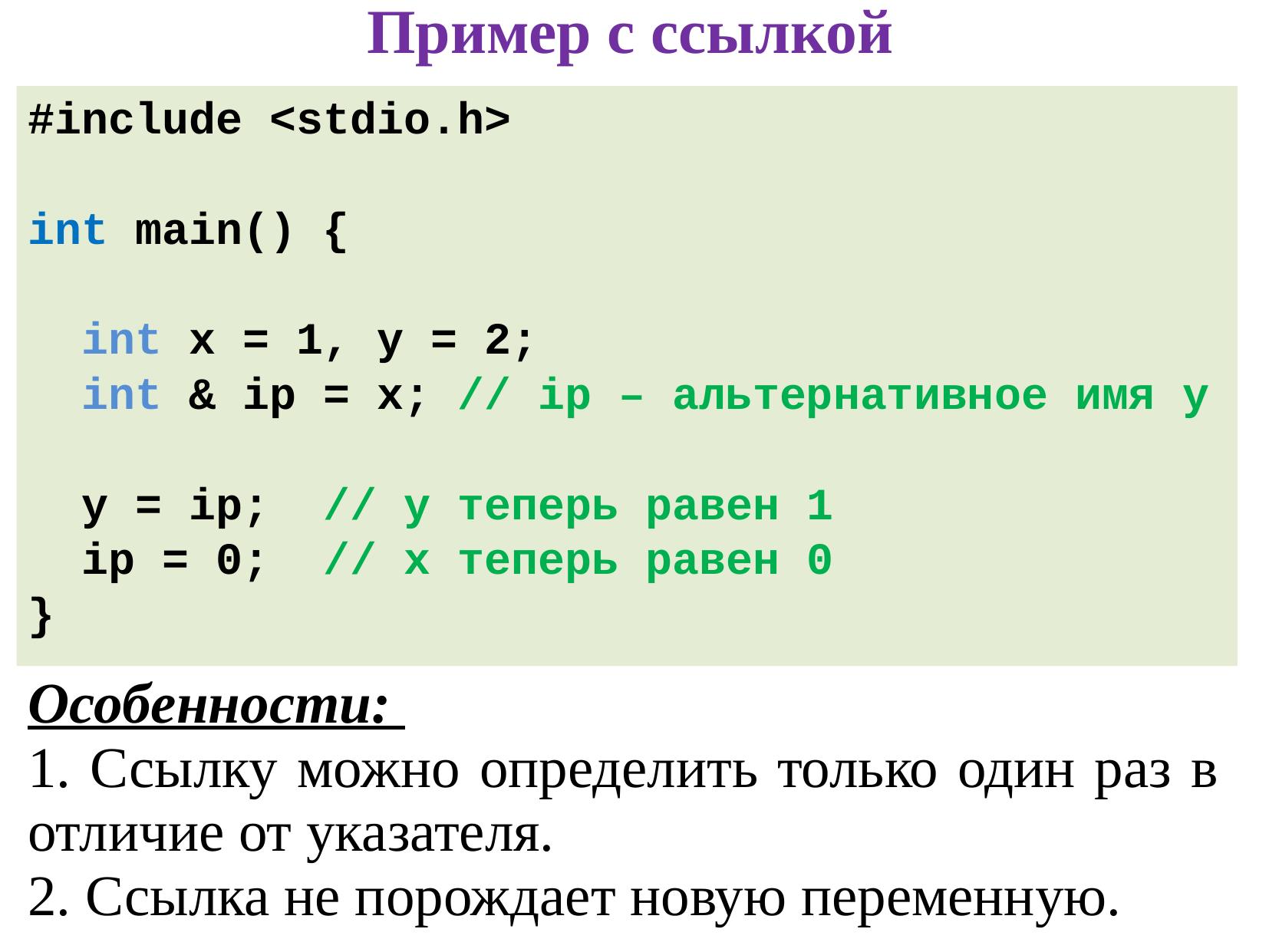

# Пример с cсылкой
#include <stdio.h>

int main() {

  int х = 1, у = 2;
  int & ip = x; // ip – альтернативное имя y

  y = ip;  // y теперь равен 1
  ip = 0;  // x теперь равен 0
}
Особенности:
1. Ссылку можно определить только один раз в отличие от указателя.
2. Ссылка не порождает новую переменную.